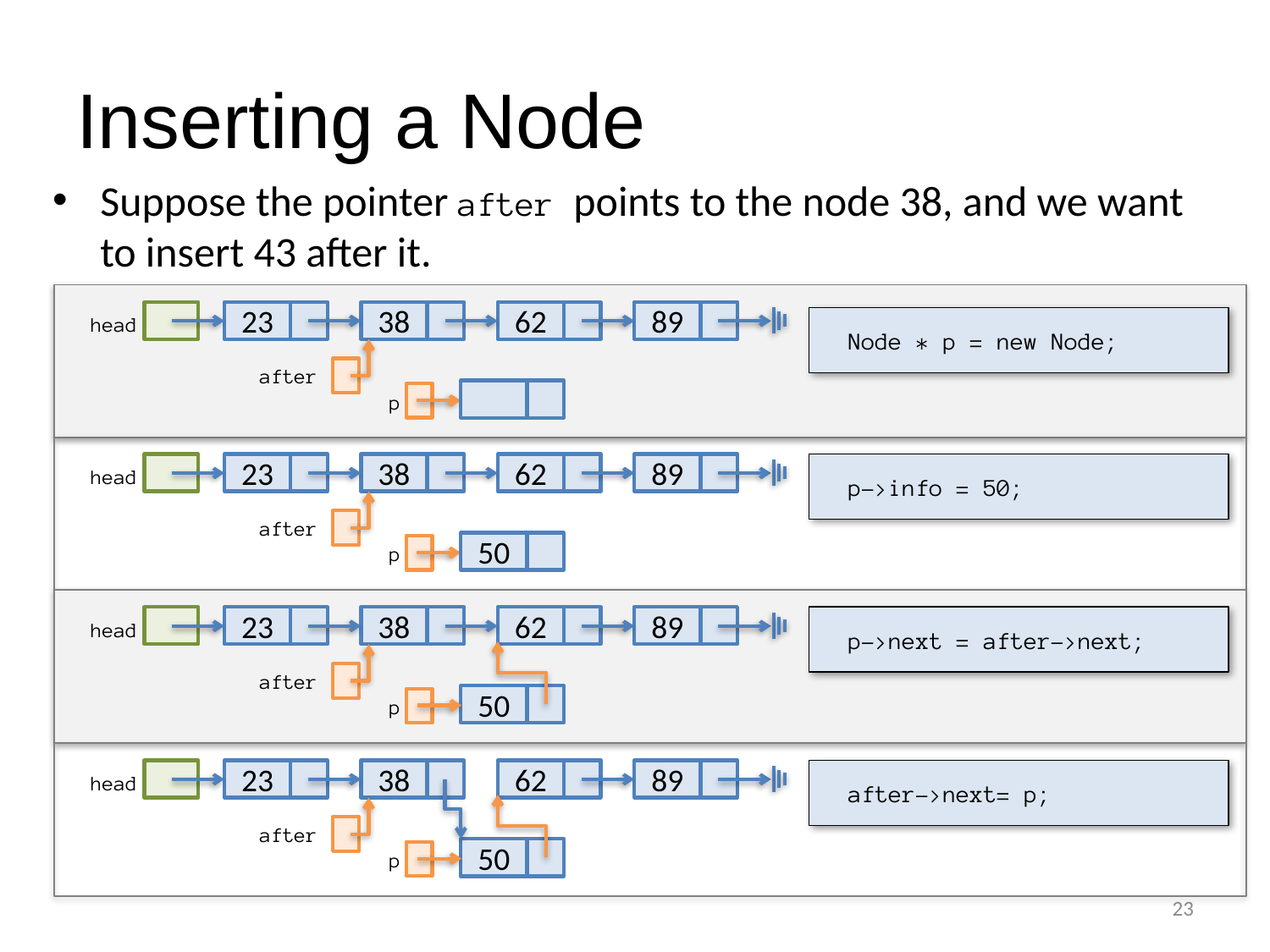

# Inserting a Node
Suppose the pointer after points to the node 38, and we want to insert 43 after it.

23

38

62

89

head
after

p

  Node * p = new Node;

23

38

62

89

head
after

50

p

  p->info = 50;

23

38

62

89

head
after

50

p

  p->next = after->next;

23

38

62

89

head
after

50

p

  after->next= p;
23